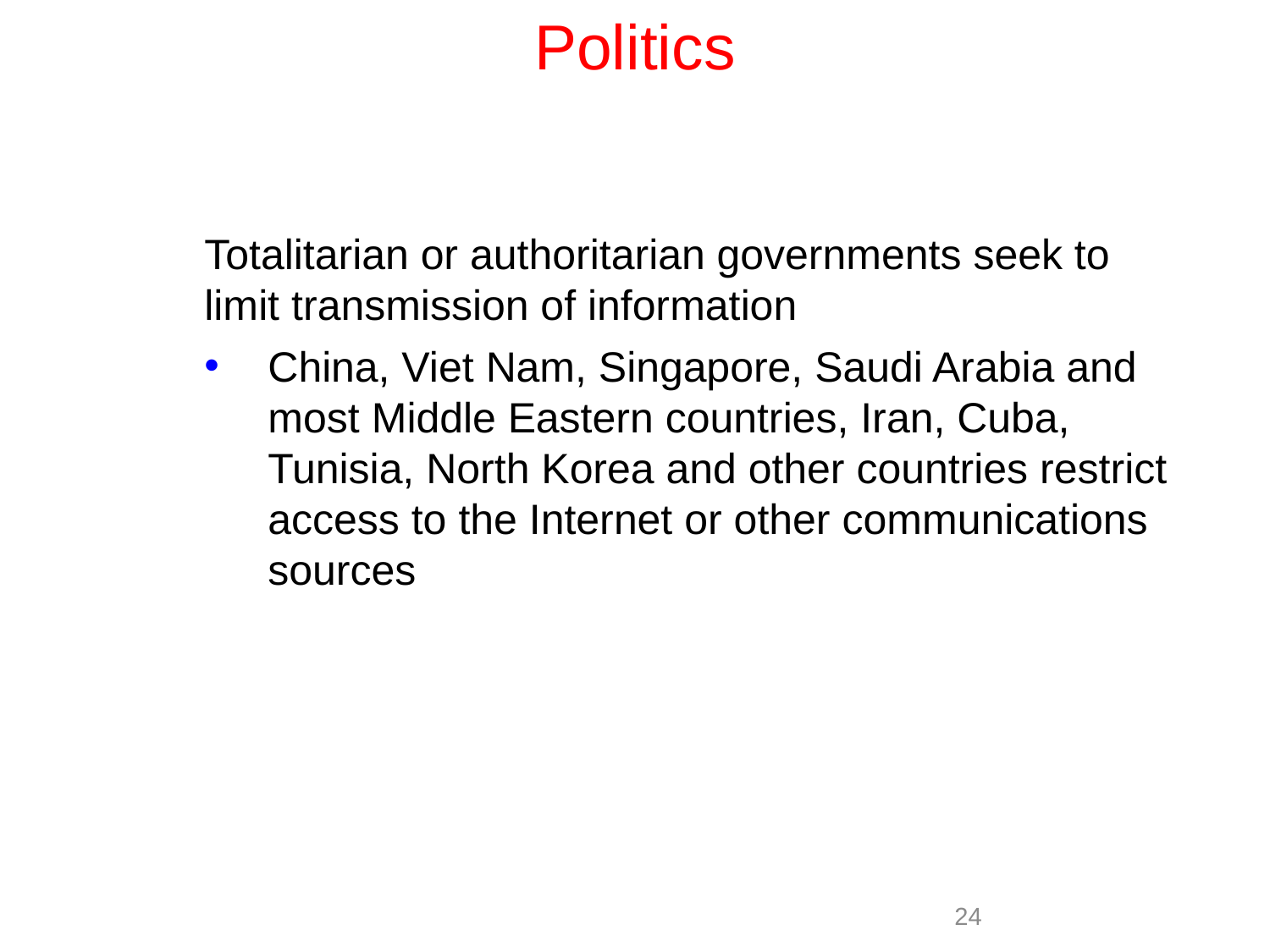

# Politics
Totalitarian or authoritarian governments seek to limit transmission of information
China, Viet Nam, Singapore, Saudi Arabia and most Middle Eastern countries, Iran, Cuba, Tunisia, North Korea and other countries restrict access to the Internet or other communications sources

                                   24